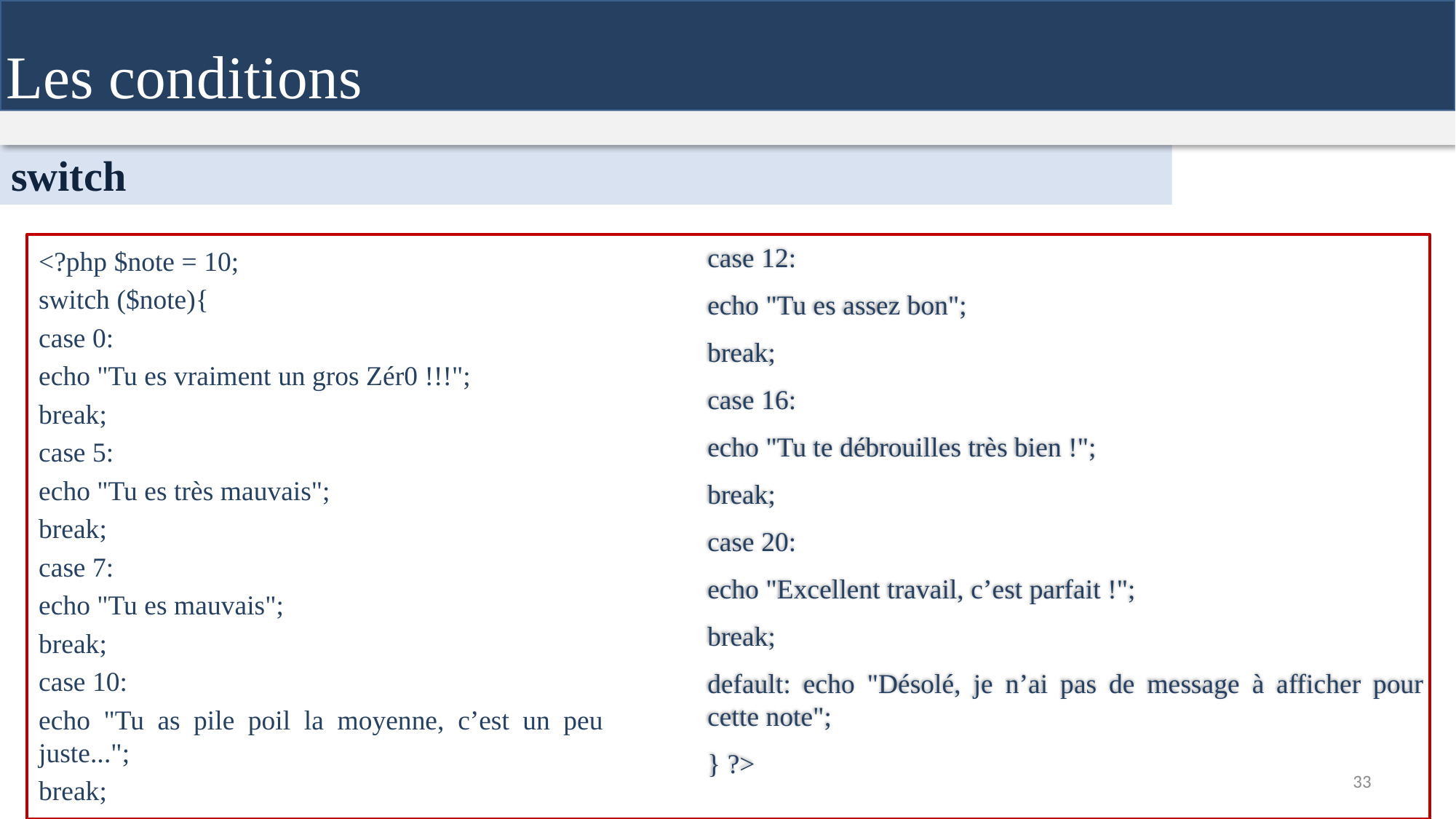

Les conditions

switch

case 12:
echo "Tu es assez bon";
break;
case 16:
echo "Tu te débrouilles très bien !";
break;
case 20:
echo "Excellent travail, c’est parfait !";
break;
default: echo "Désolé, je n’ai pas de message à afficher pour cette note";
} ?>
<?php $note = 10;
switch ($note){
case 0:
echo "Tu es vraiment un gros Zér0 !!!";
break;
case 5:
echo "Tu es très mauvais";
break;
case 7:
echo "Tu es mauvais";
break;
case 10:
echo "Tu as pile poil la moyenne, c’est un peu juste...";
break;
33